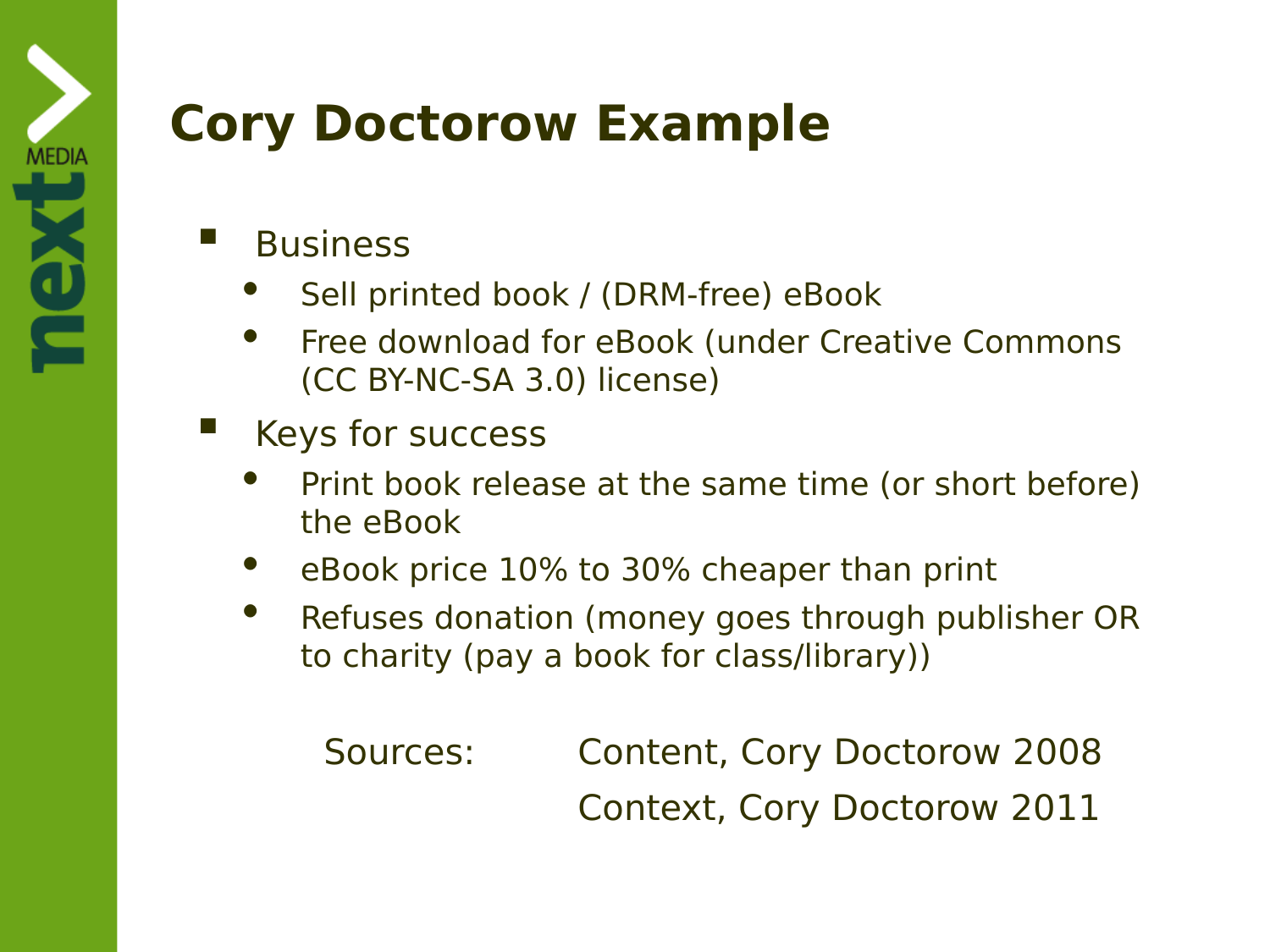

# Cory Doctorow Example
Business
Sell printed book / (DRM-free) eBook
Free download for eBook (under Creative Commons (CC BY-NC-SA 3.0) license)
Keys for success
Print book release at the same time (or short before) the eBook
eBook price 10% to 30% cheaper than print
Refuses donation (money goes through publisher OR to charity (pay a book for class/library))
	Sources: 	Content, Cory Doctorow 2008
			Context, Cory Doctorow 2011